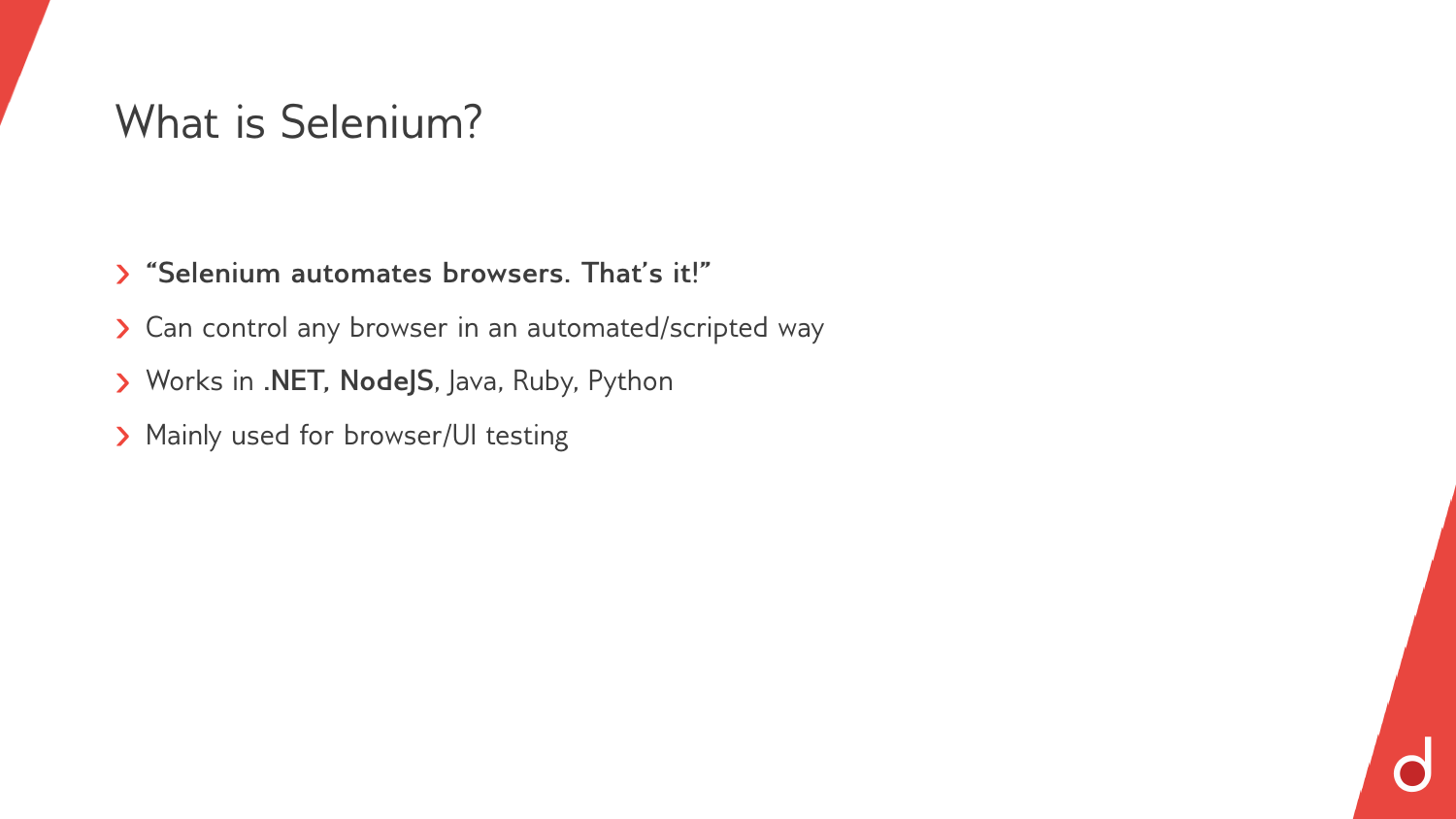

# What is Selenium?
“Selenium automates browsers. That’s it!”
Can control any browser in an automated/scripted way
Works in .NET, NodeJS, Java, Ruby, Python
Mainly used for browser/UI testing